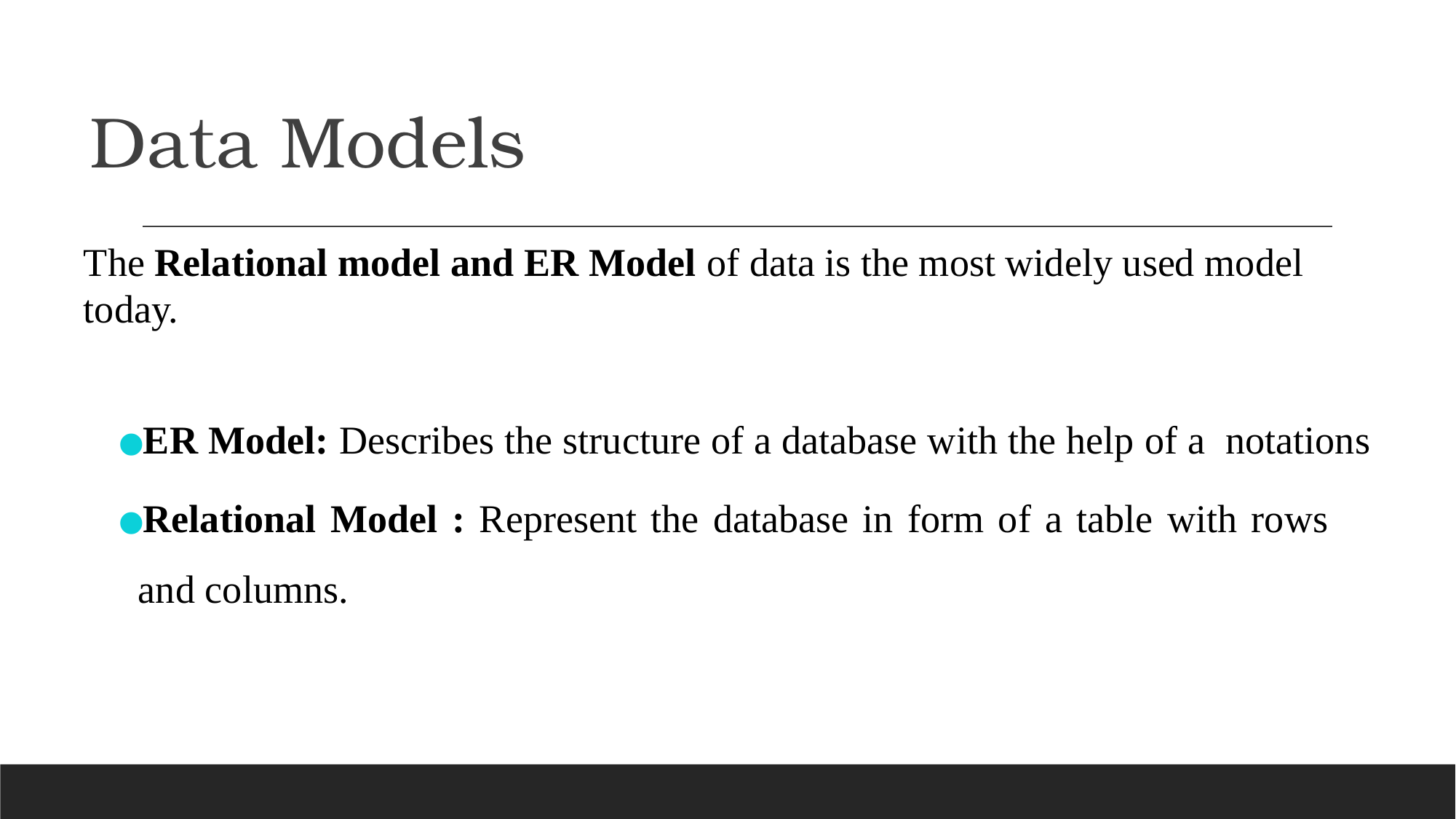

Data Models
The Relational model and ER Model of data is the most widely used model today.

ER Model: Describes the structure of a database with the help of a  notations
Relational Model : Represent the database in form of a table with rows    and columns.